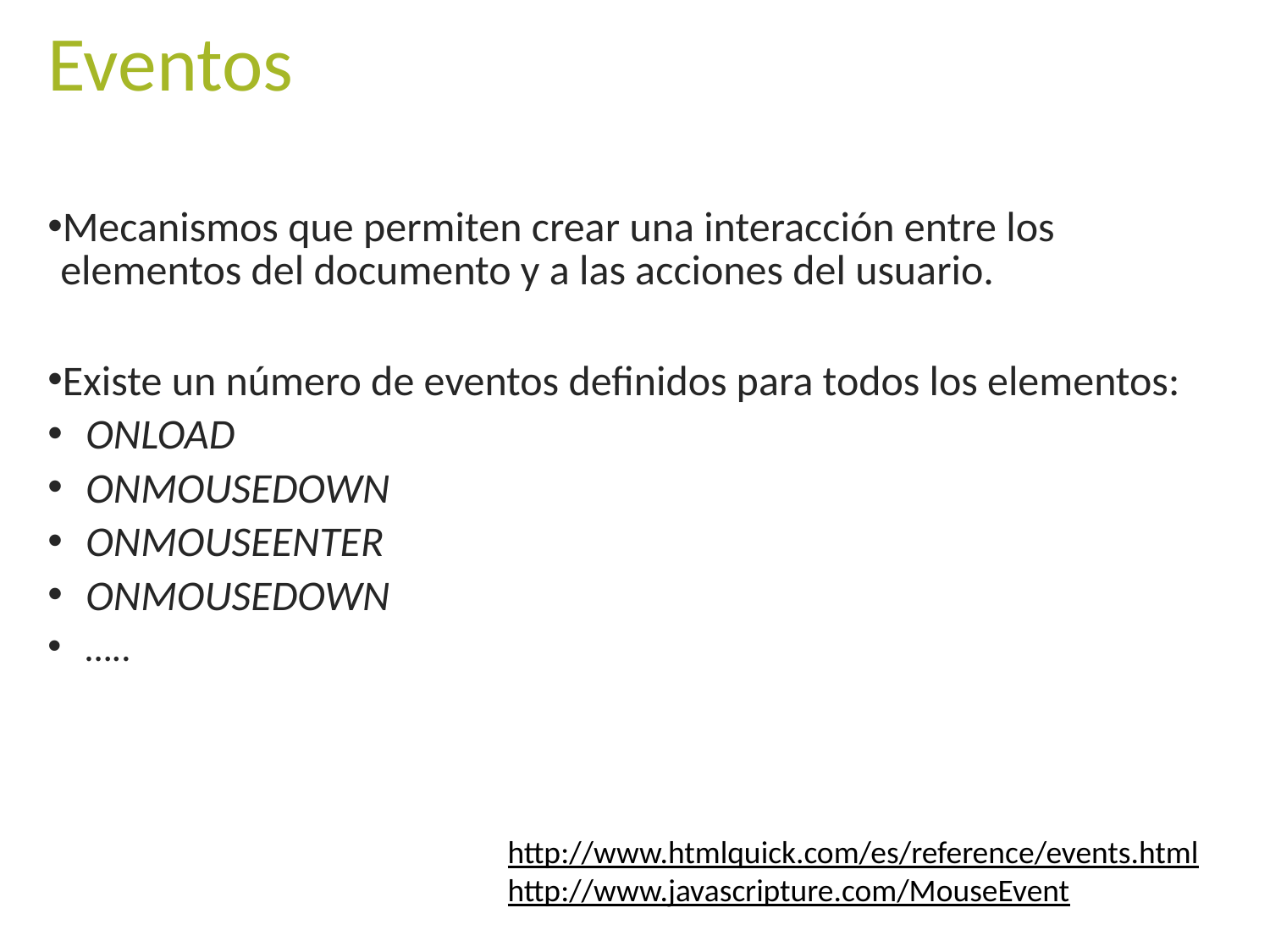

# Eventos
Mecanismos que permiten crear una interacción entre los elementos del documento y a las acciones del usuario.

Existe un número de eventos definidos para todos los elementos:
ONLOAD
ONMOUSEDOWN
ONMOUSEENTER
ONMOUSEDOWN
…..
http://www.htmlquick.com/es/reference/events.html
http://www.javascripture.com/MouseEvent